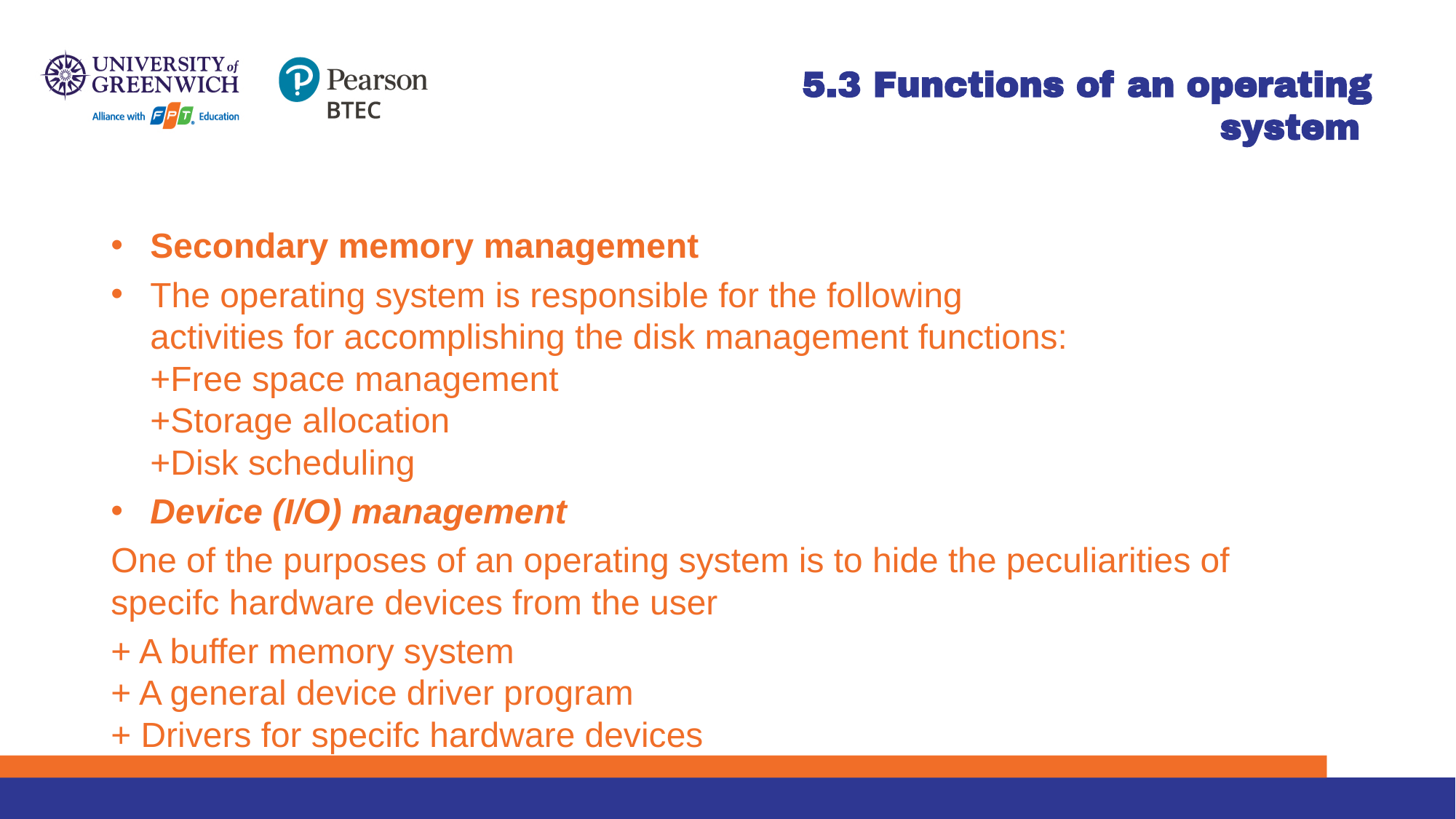

# 5.3 Functions of an operating system
Secondary memory management
The operating system is responsible for the following
activities for accomplishing the disk management functions:
+Free space management
+Storage allocation
+Disk scheduling
Device (I/O) management
One of the purposes of an operating system is to hide the peculiarities of specifc hardware devices from the user
+ A buffer memory system
+ A general device driver program
+ Drivers for specifc hardware devices